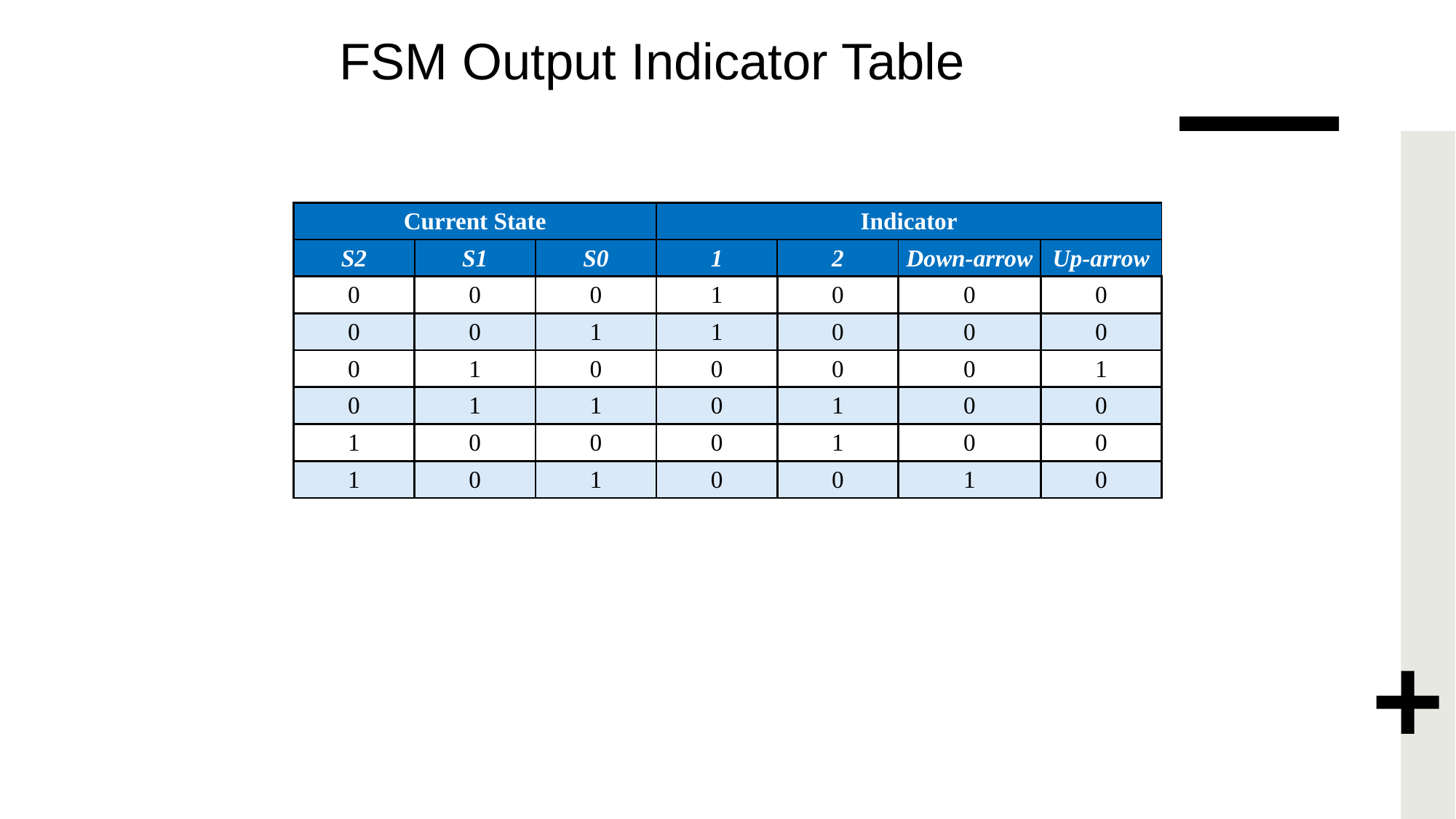

# FSM Output Indicator Table

| Current State |  |  | Indicator |  |  |  |
| --- | --- | --- | --- | --- | --- | --- |
| S2 | S1 | S0 | 1 | 2 | Down-arrow | Up-arrow |
| 0 | 0 | 0 | 1 | 0 | 0 | 0 |
| 0 | 0 | 1 | 1 | 0 | 0 | 0 |
| 0 | 1 | 0 | 0 | 0 | 0 | 1 |
| 0 | 1 | 1 | 0 | 1 | 0 | 0 |
| 1 | 0 | 0 | 0 | 1 | 0 | 0 |
| 1 | 0 | 1 | 0 | 0 | 1 | 0 |